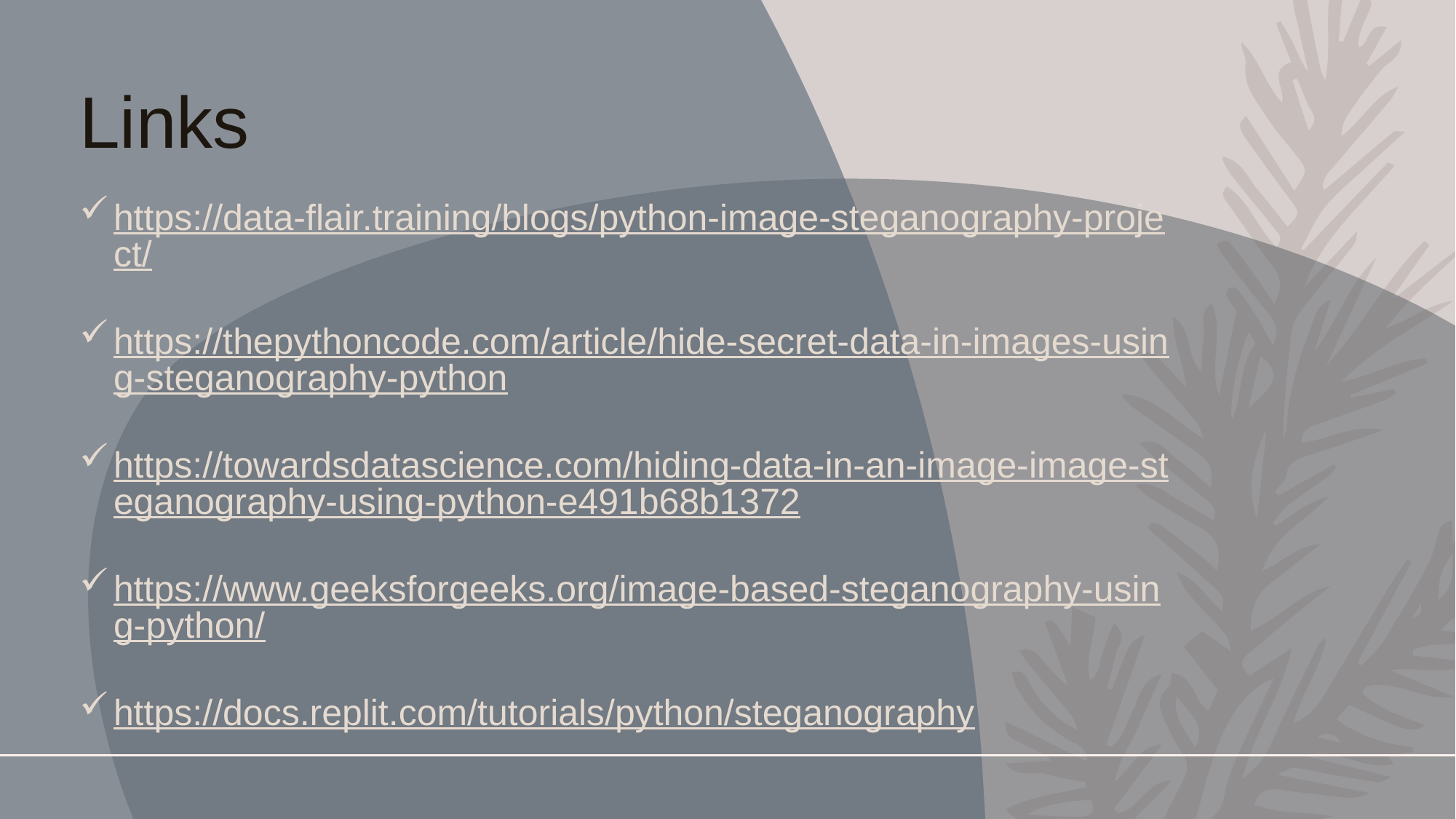

# Links
https://data-flair.training/blogs/python-image-steganography-project/

https://thepythoncode.com/article/hide-secret-data-in-images-using-steganography-python

https://towardsdatascience.com/hiding-data-in-an-image-image-steganography-using-python-e491b68b1372

https://www.geeksforgeeks.org/image-based-steganography-using-python/

https://docs.replit.com/tutorials/python/steganography